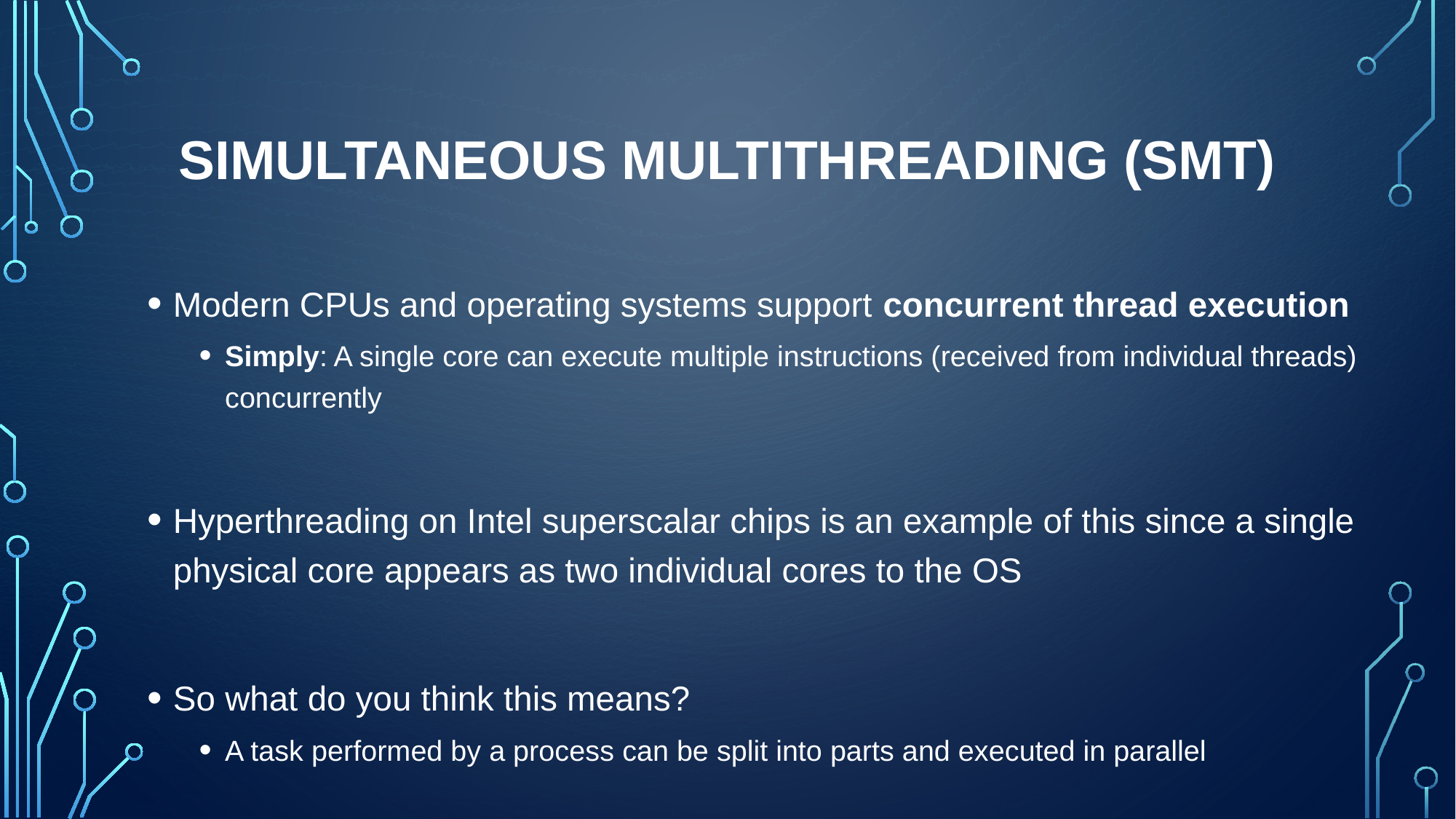

# Simultaneous Multithreading (SMT)
Modern CPUs and operating systems support concurrent thread execution
Simply: A single core can execute multiple instructions (received from individual threads) concurrently

Hyperthreading on Intel superscalar chips is an example of this since a single physical core appears as two individual cores to the OS

So what do you think this means?
A task performed by a process can be split into parts and executed in parallel